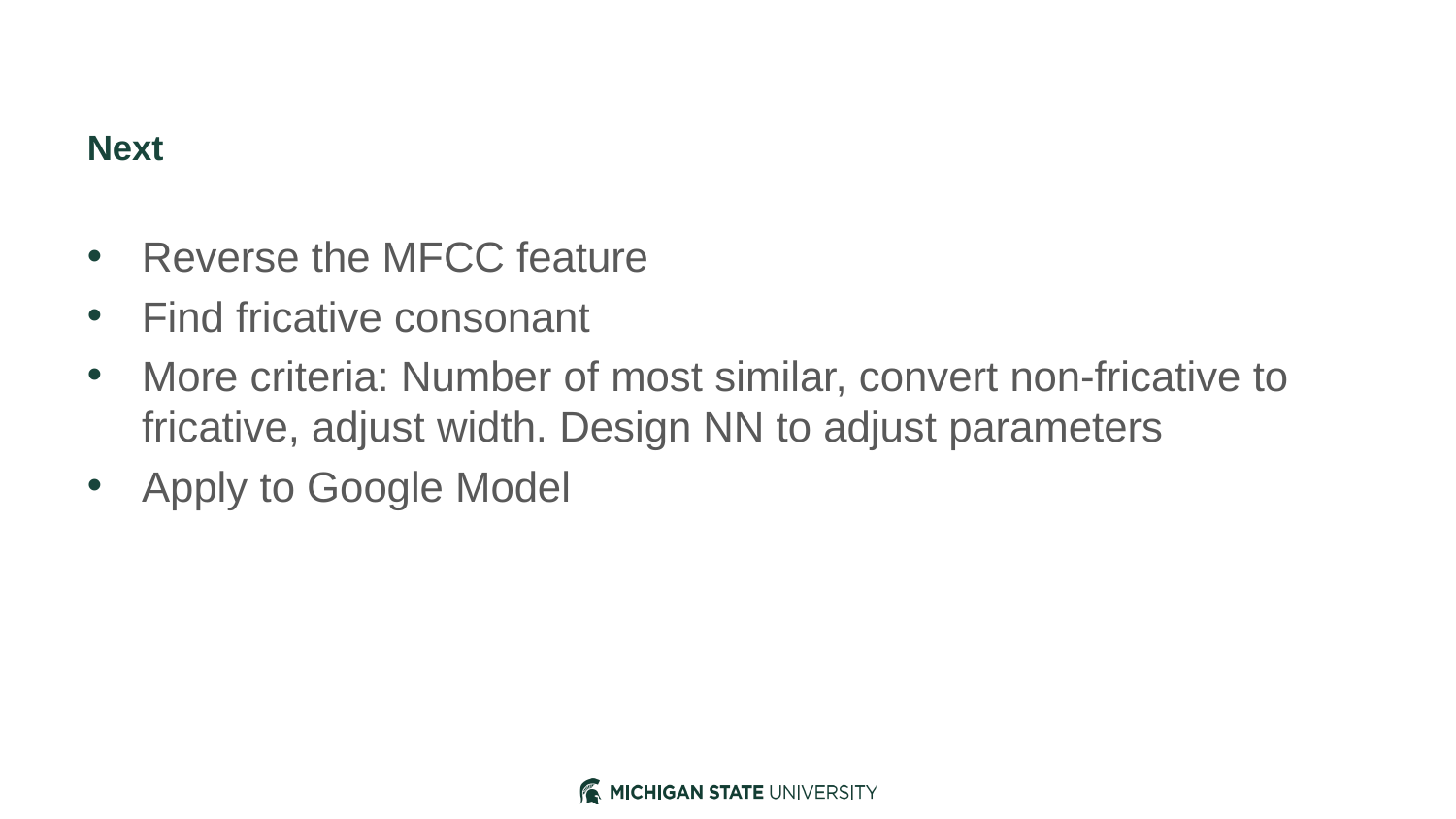

# Next
Reverse the MFCC feature
Find fricative consonant
More criteria: Number of most similar, convert non-fricative to fricative, adjust width. Design NN to adjust parameters
Apply to Google Model